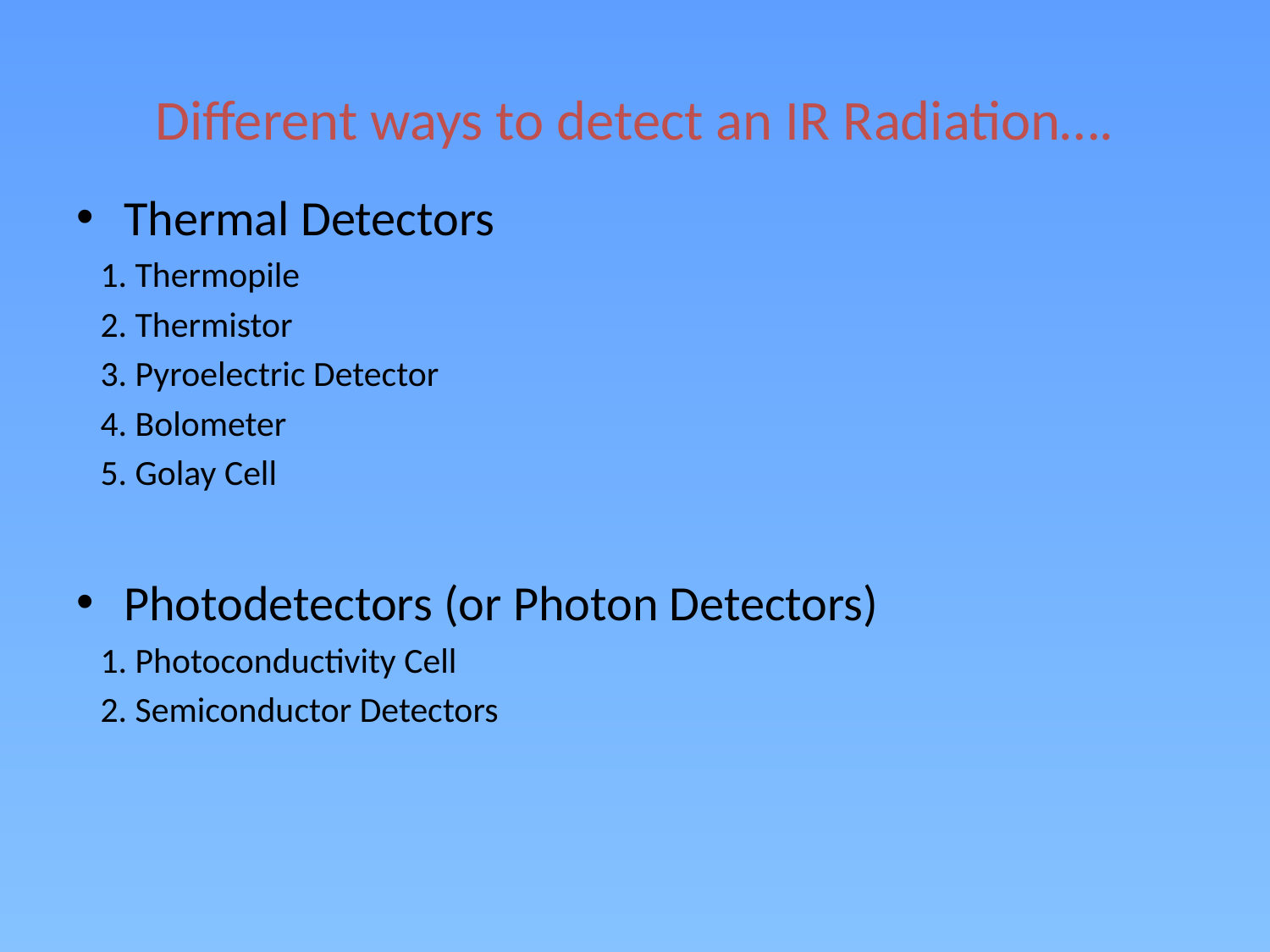

# Different ways to detect an IR Radiation….
Thermal Detectors
   1. Thermopile
   2. Thermistor
   3. Pyroelectric Detector
   4. Bolometer
   5. Golay Cell

Photodetectors (or Photon Detectors)
   1. Photoconductivity Cell
   2. Semiconductor Detectors